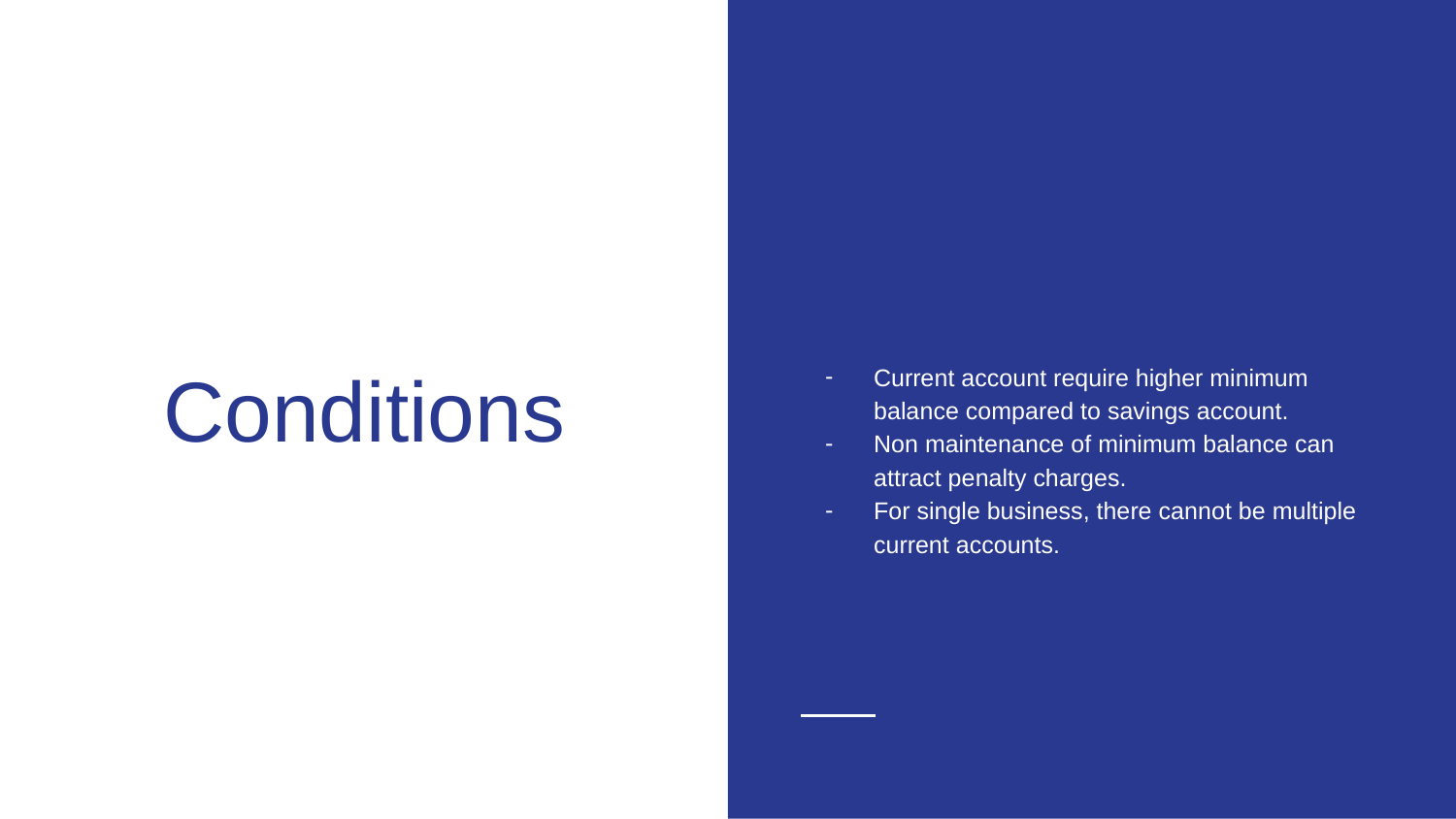

Current account require higher minimum balance compared to savings account.
Non maintenance of minimum balance can attract penalty charges.
For single business, there cannot be multiple current accounts.
# Conditions